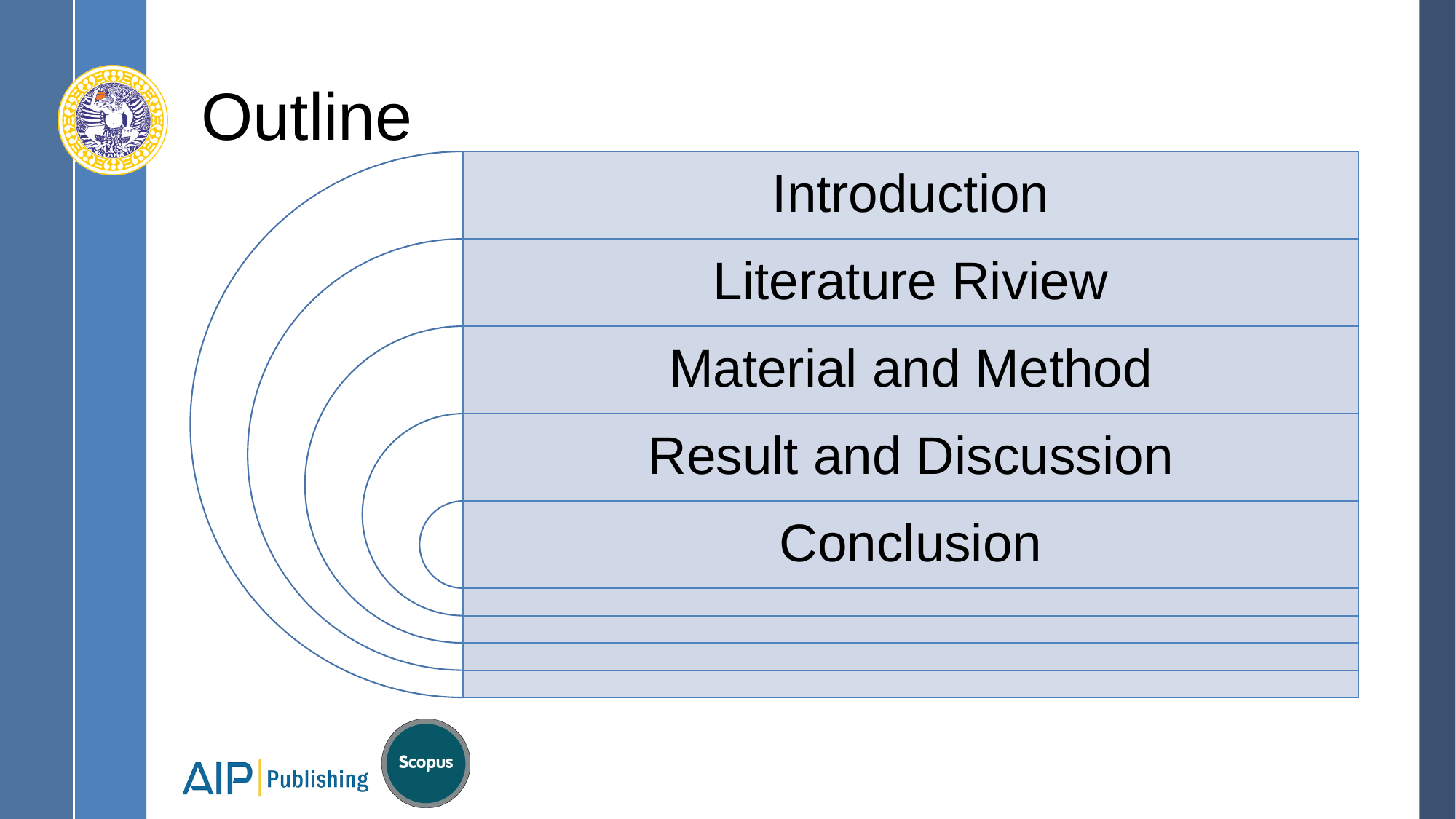

# Outline
Introduction
Literature Riview
Material and Method
Result and Discussion
Conclusion